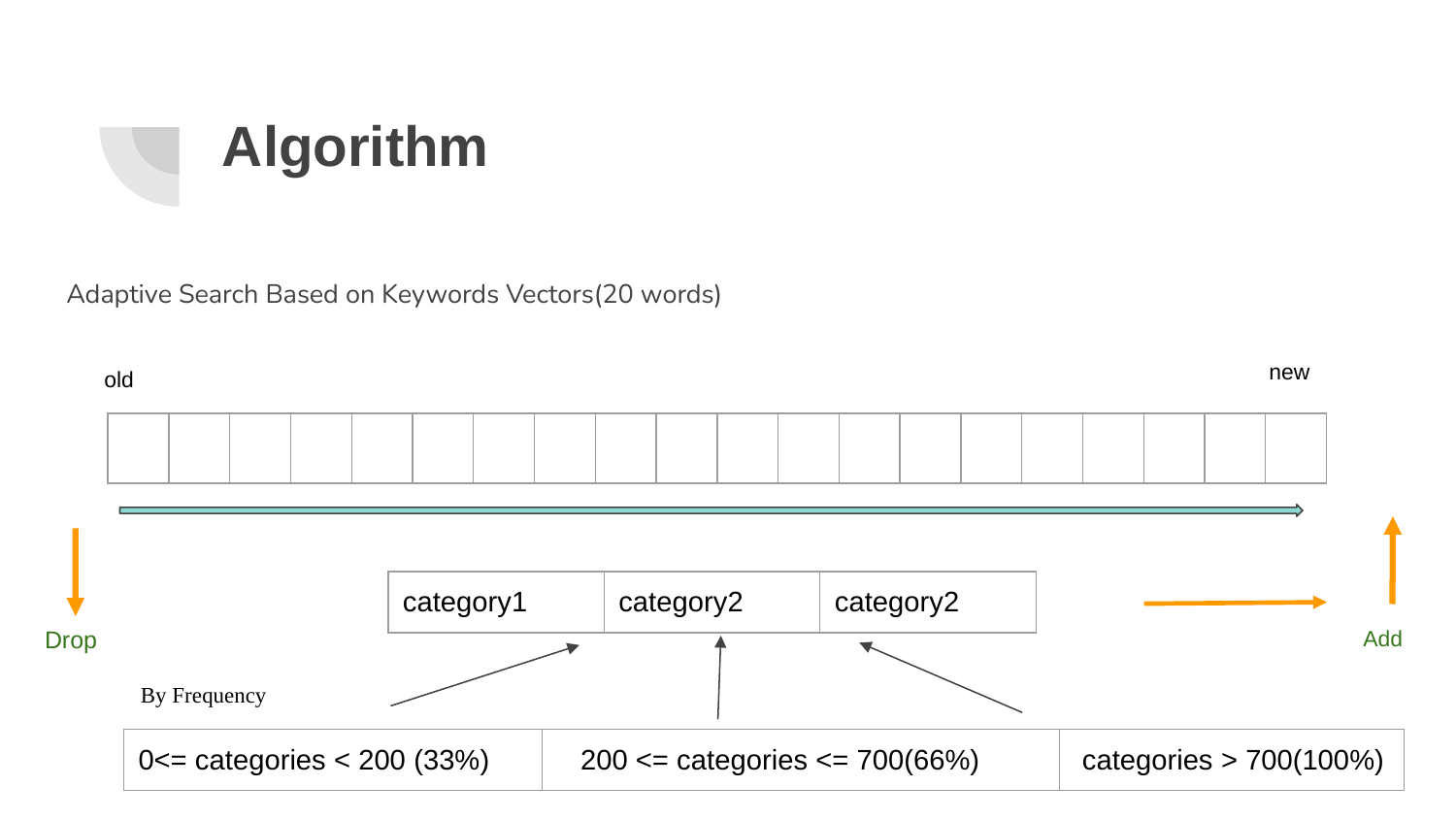

# Algorithm
Adaptive Search Based on Keywords Vectors(20 words)

new
old
|  |  |  |  |  |  |  |  |  |  |  |  |  |  |  |  |  |  |  |  |
| --- | --- | --- | --- | --- | --- | --- | --- | --- | --- | --- | --- | --- | --- | --- | --- | --- | --- | --- | --- |

| category1 | category2 | category2 |
| --- | --- | --- |
Drop
Add
By Frequency
| 0<= categories < 200 (33%) | 200 <= categories <= 700(66%) | categories > 700(100%) |
| --- | --- | --- |